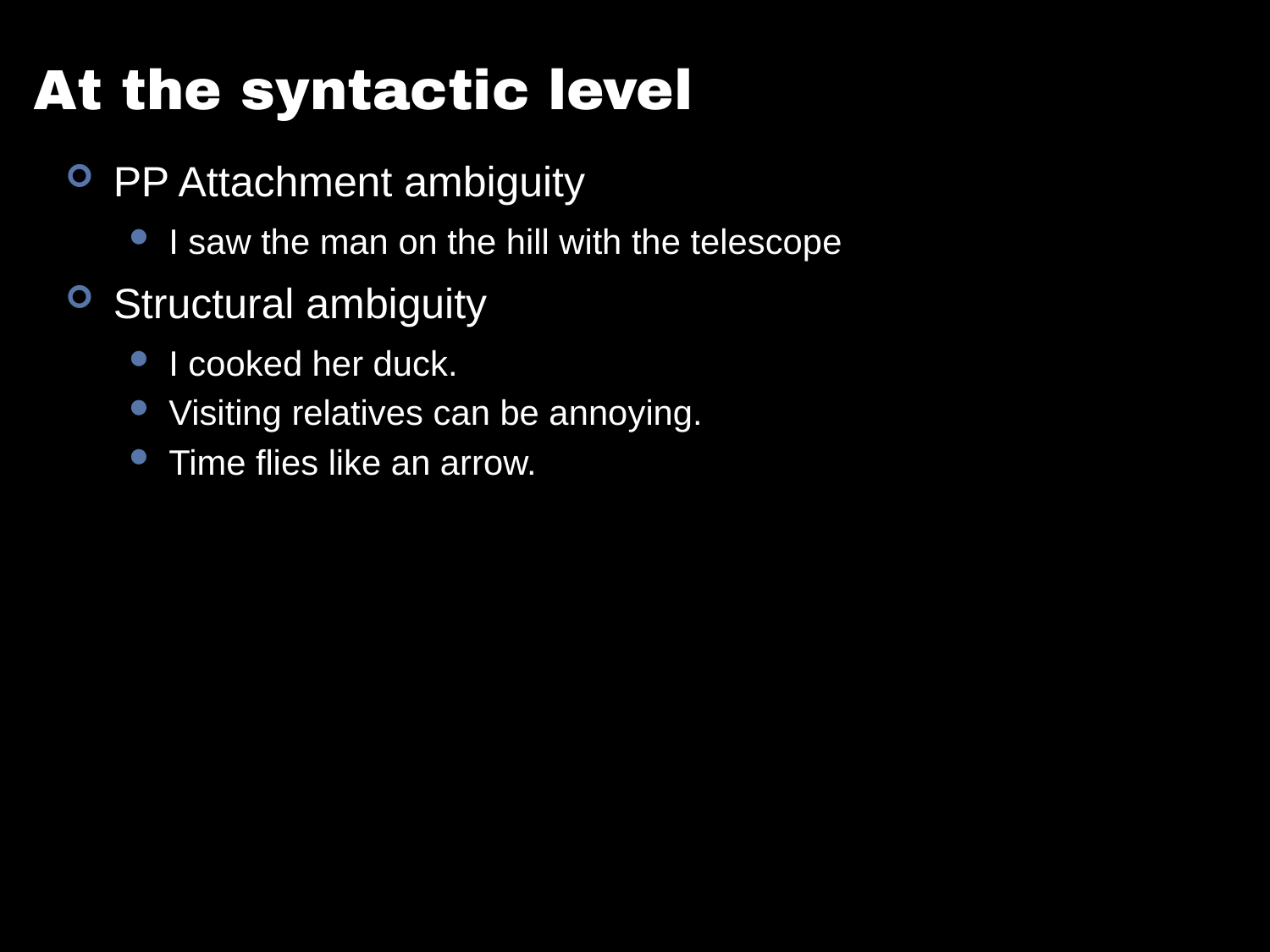

# At the syntactic level
PP Attachment ambiguity
I saw the man on the hill with the telescope
Structural ambiguity
I cooked her duck.
Visiting relatives can be annoying.
Time flies like an arrow.